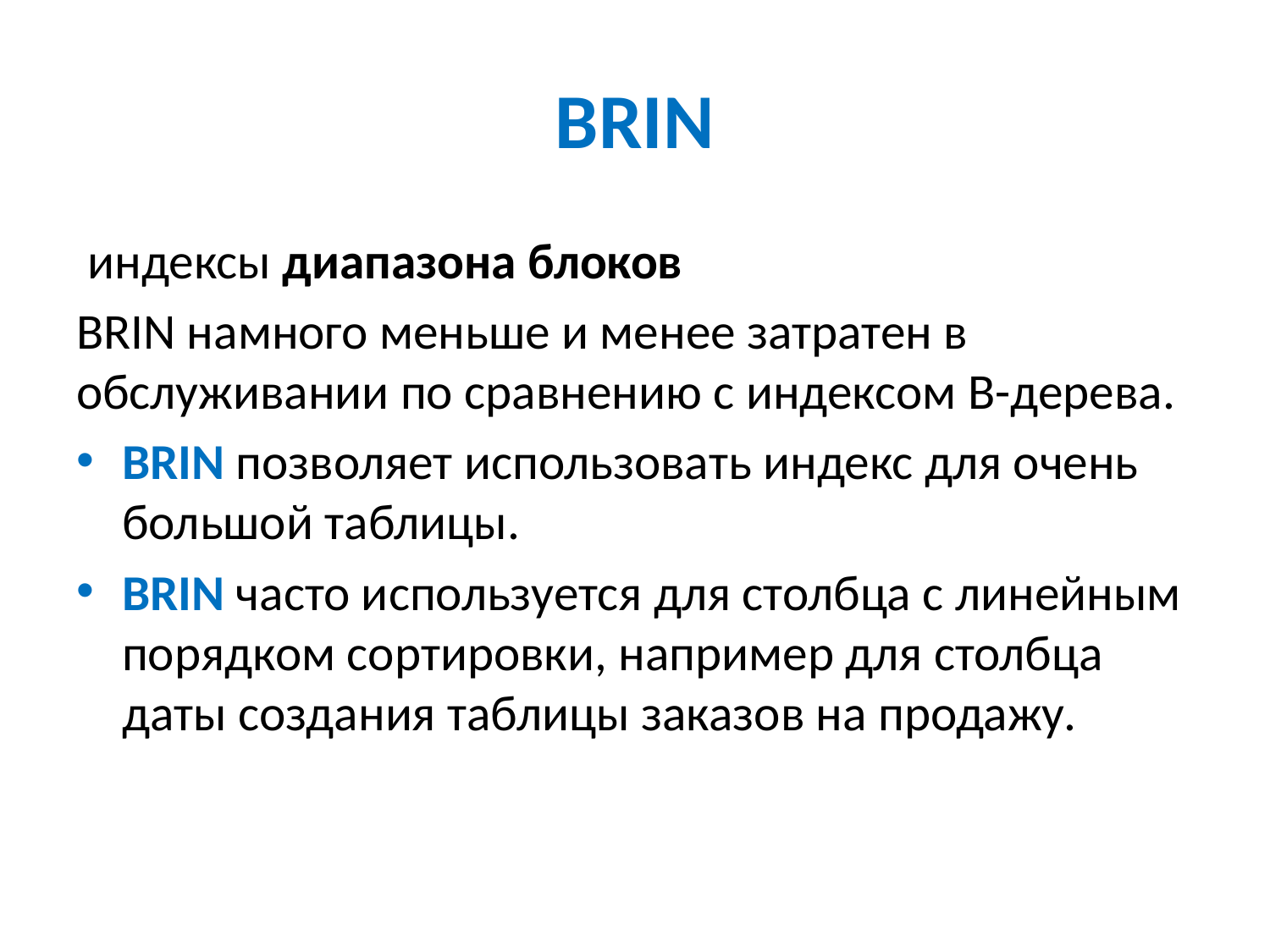

# BRIN
 индексы диапазона блоков
BRIN намного меньше и менее затратен в обслуживании по сравнению с индексом B-дерева.
BRIN позволяет использовать индекс для очень большой таблицы.
BRIN часто используется для столбца с линейным порядком сортировки, например для столбца даты создания таблицы заказов на продажу.